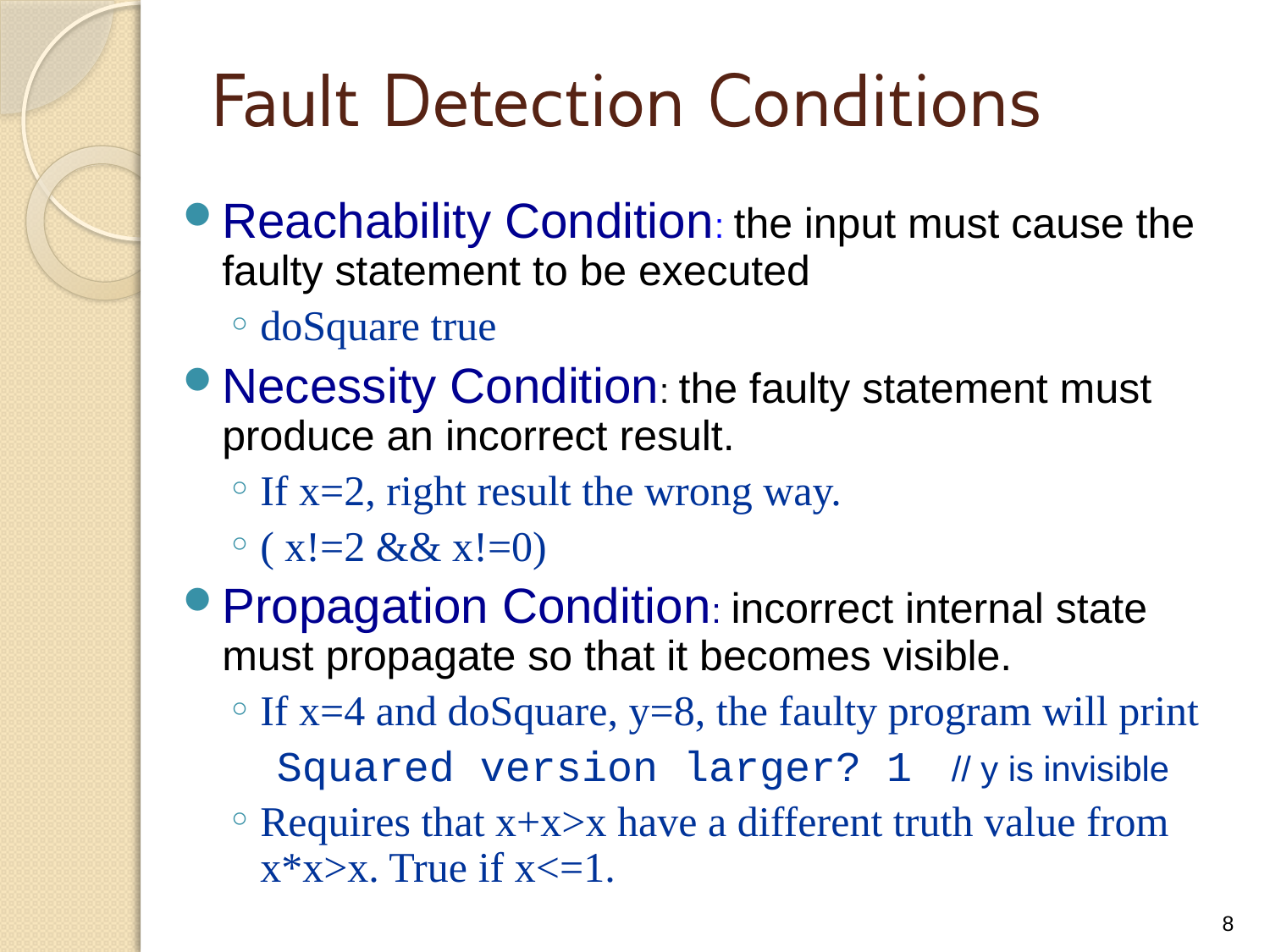

# Fault Detection Conditions
Reachability Condition: the input must cause the faulty statement to be executed
doSquare true
Necessity Condition: the faulty statement must produce an incorrect result.
If x=2, right result the wrong way.
( x!=2 && x!=0)
Propagation Condition: incorrect internal state must propagate so that it becomes visible.
If x=4 and doSquare, y=8, the faulty program will print
     Squared version larger? 1    // y is invisible
Requires that x+x>x have a different truth value from x*x>x. True if x<=1.
8